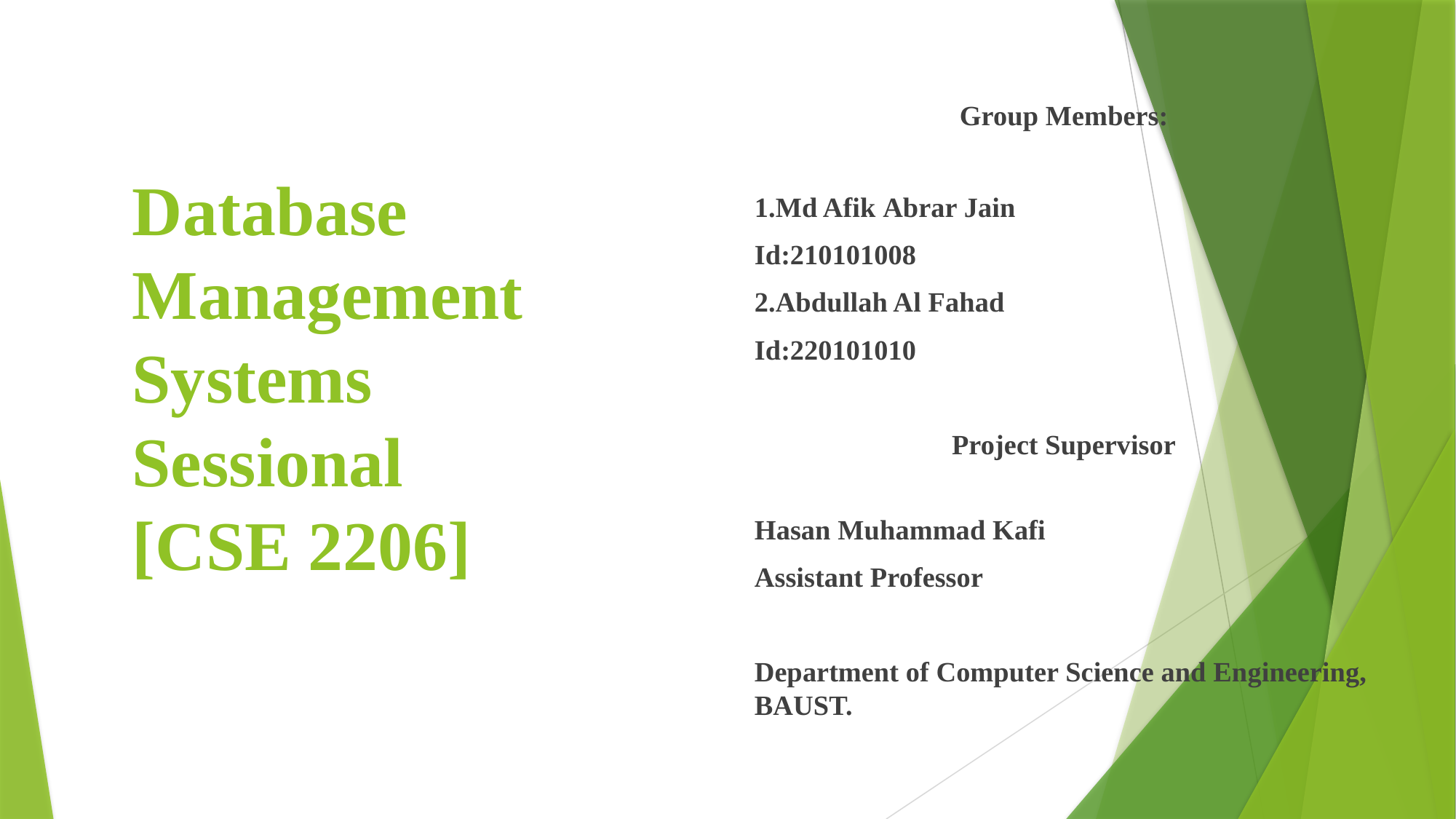

Group Members:

1.Md Afik Abrar Jain
Id:210101008
2.Abdullah Al Fahad
Id:220101010

Project Supervisor

Hasan Muhammad Kafi
Assistant Professor

Department of Computer Science and Engineering, BAUST.
# Database Management Systems Sessional [CSE 2206]